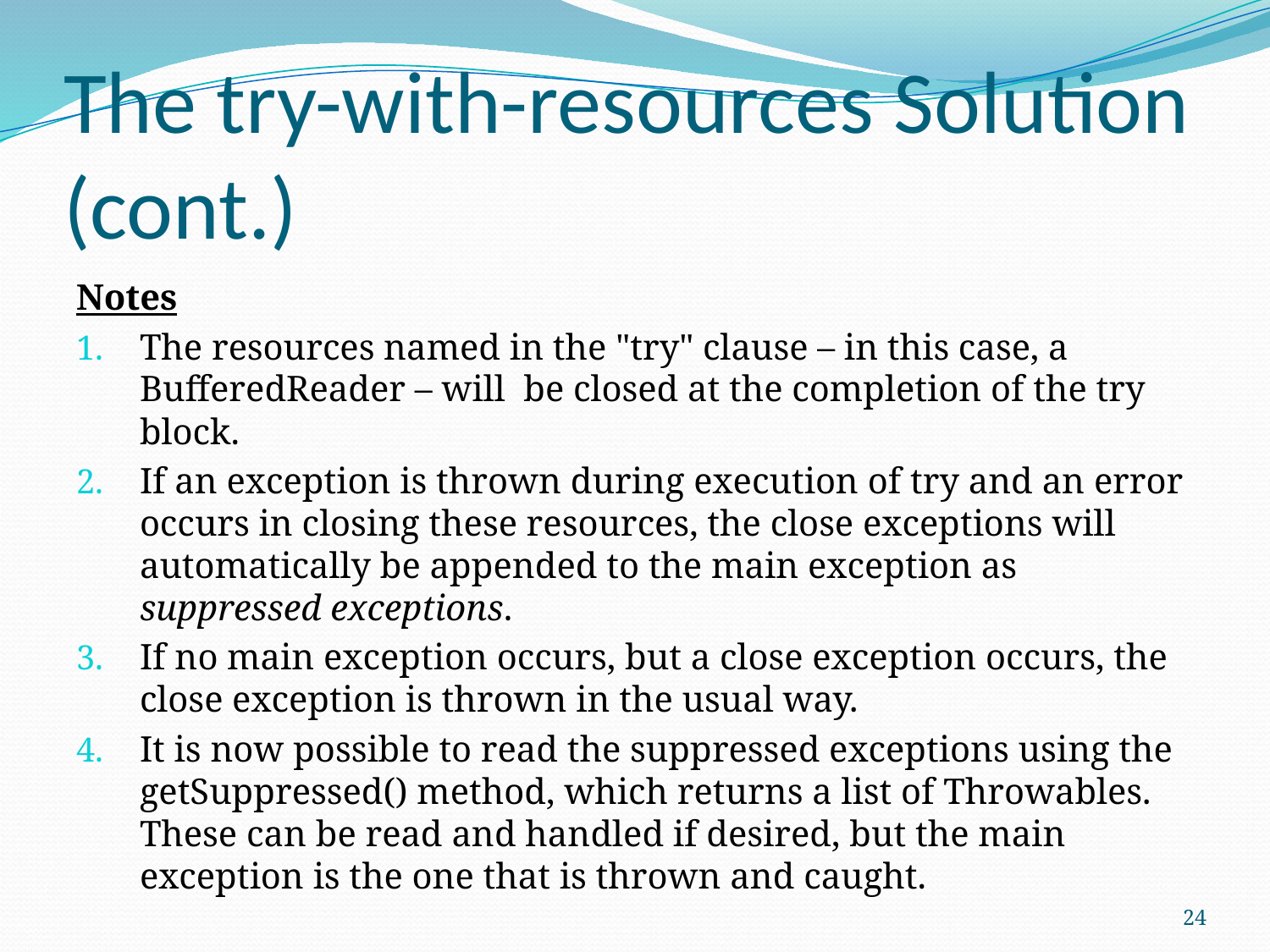

# The try-with-resources Solution (cont.)
Notes
The resources named in the "try" clause – in this case, a BufferedReader – will  be closed at the completion of the try block.
If an exception is thrown during execution of try and an error occurs in closing these resources, the close exceptions will automatically be appended to the main exception as suppressed exceptions.
If no main exception occurs, but a close exception occurs, the close exception is thrown in the usual way.
It is now possible to read the suppressed exceptions using the getSuppressed() method, which returns a list of Throwables. These can be read and handled if desired, but the main exception is the one that is thrown and caught.

24